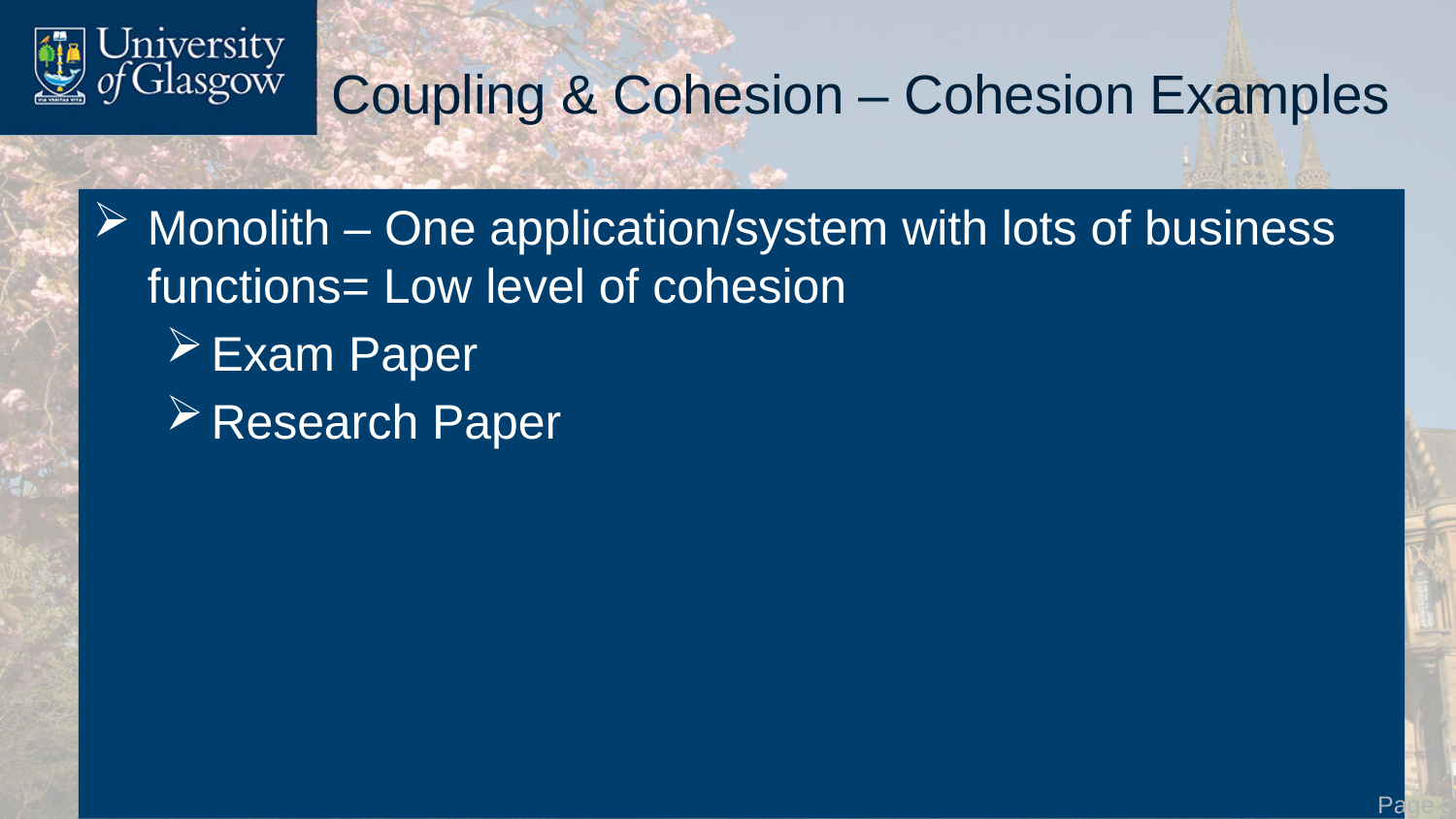

# Coupling & Cohesion – Cohesion Examples
Monolith – One application/system with lots of business functions= Low level of cohesion
Exam Paper
Research Paper

 Page 30